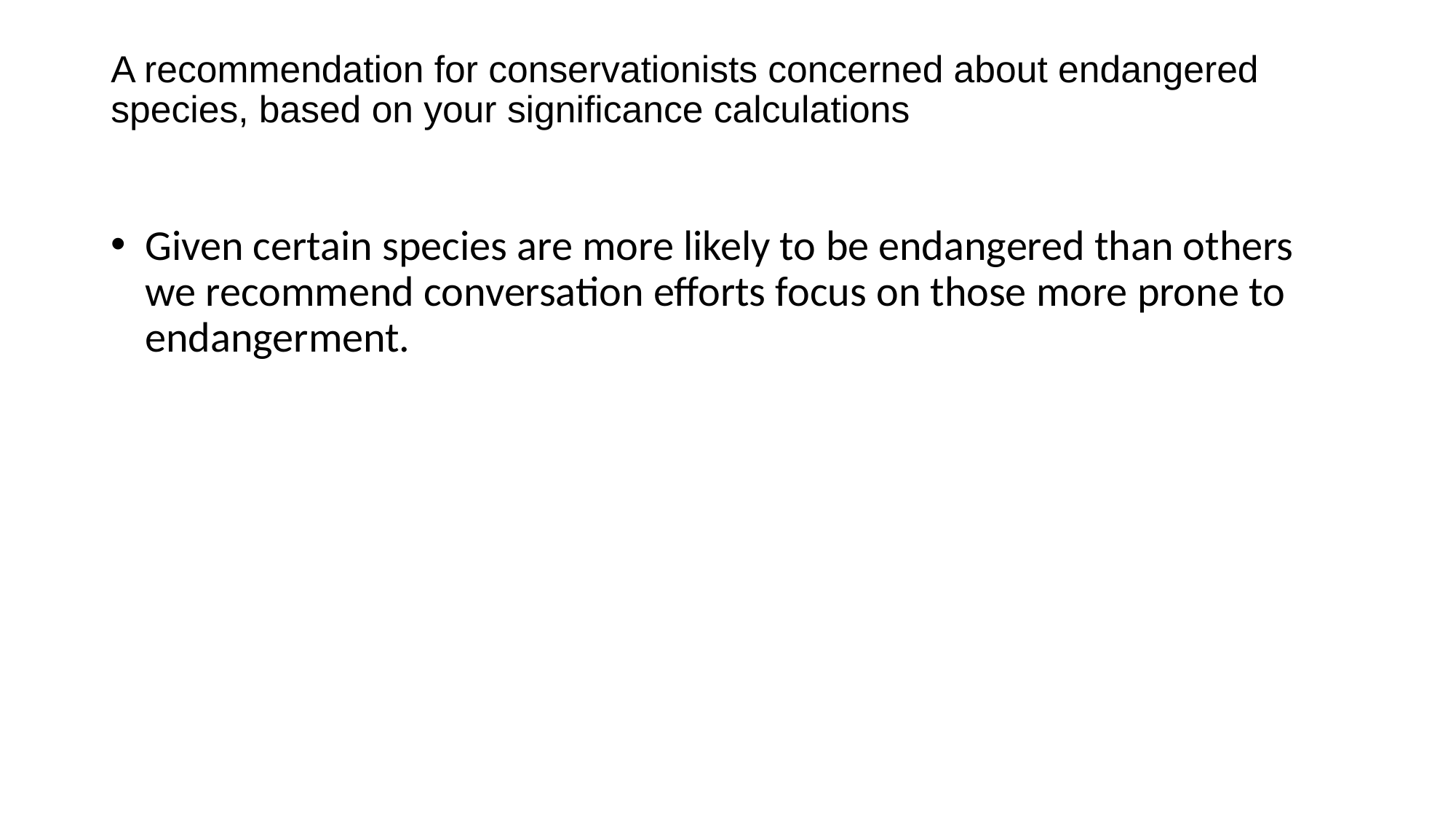

# A recommendation for conservationists concerned about endangered species, based on your significance calculations
Given certain species are more likely to be endangered than others we recommend conversation efforts focus on those more prone to endangerment.